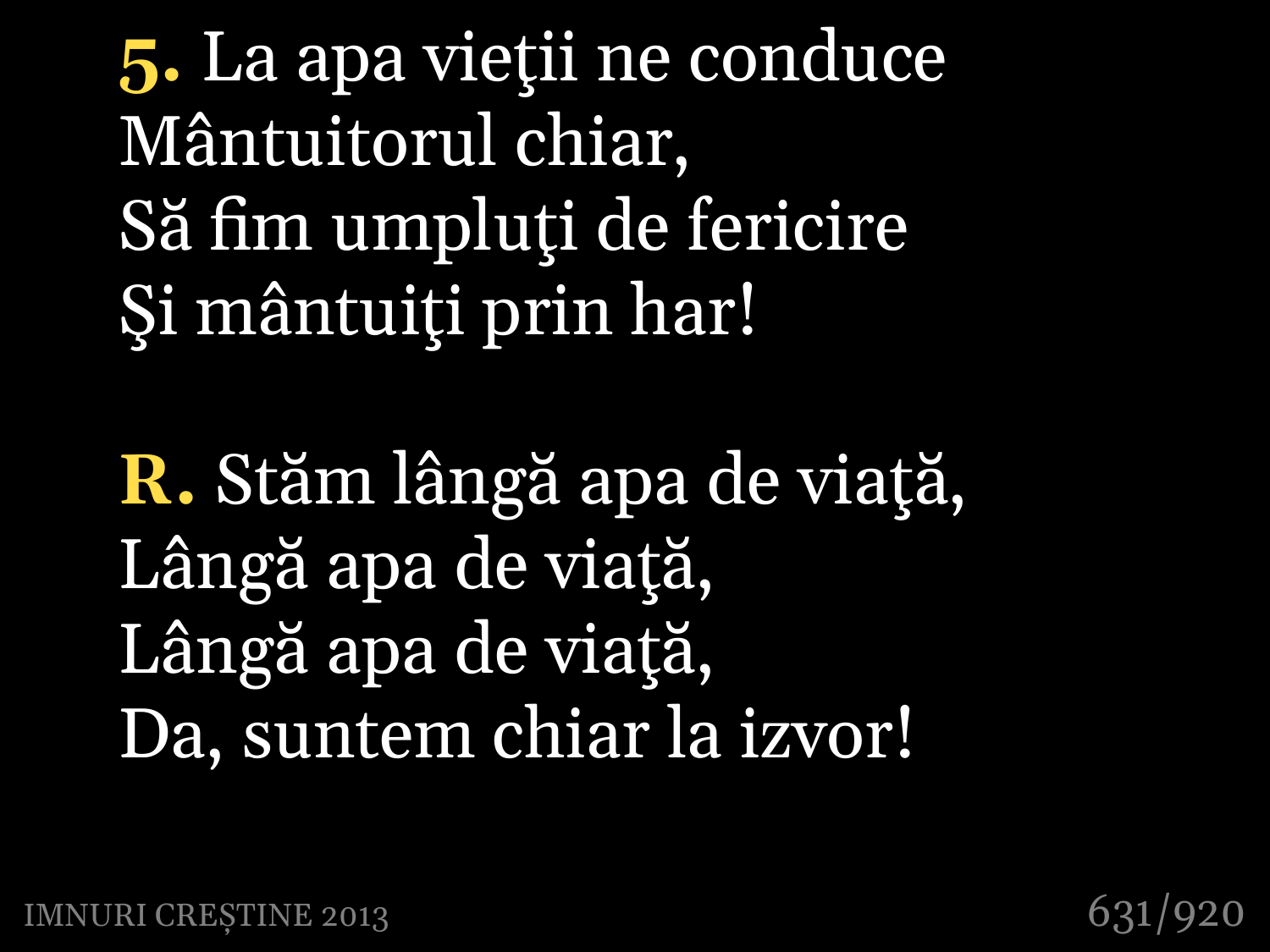

5. La apa vieţii ne conduce
Mântuitorul chiar,
Să fim umpluţi de fericire
Şi mântuiţi prin har!

R. Stăm lângă apa de viaţă,
Lângă apa de viaţă,
Lângă apa de viaţă,
Da, suntem chiar la izvor!
631/920
IMNURI CREȘTINE 2013